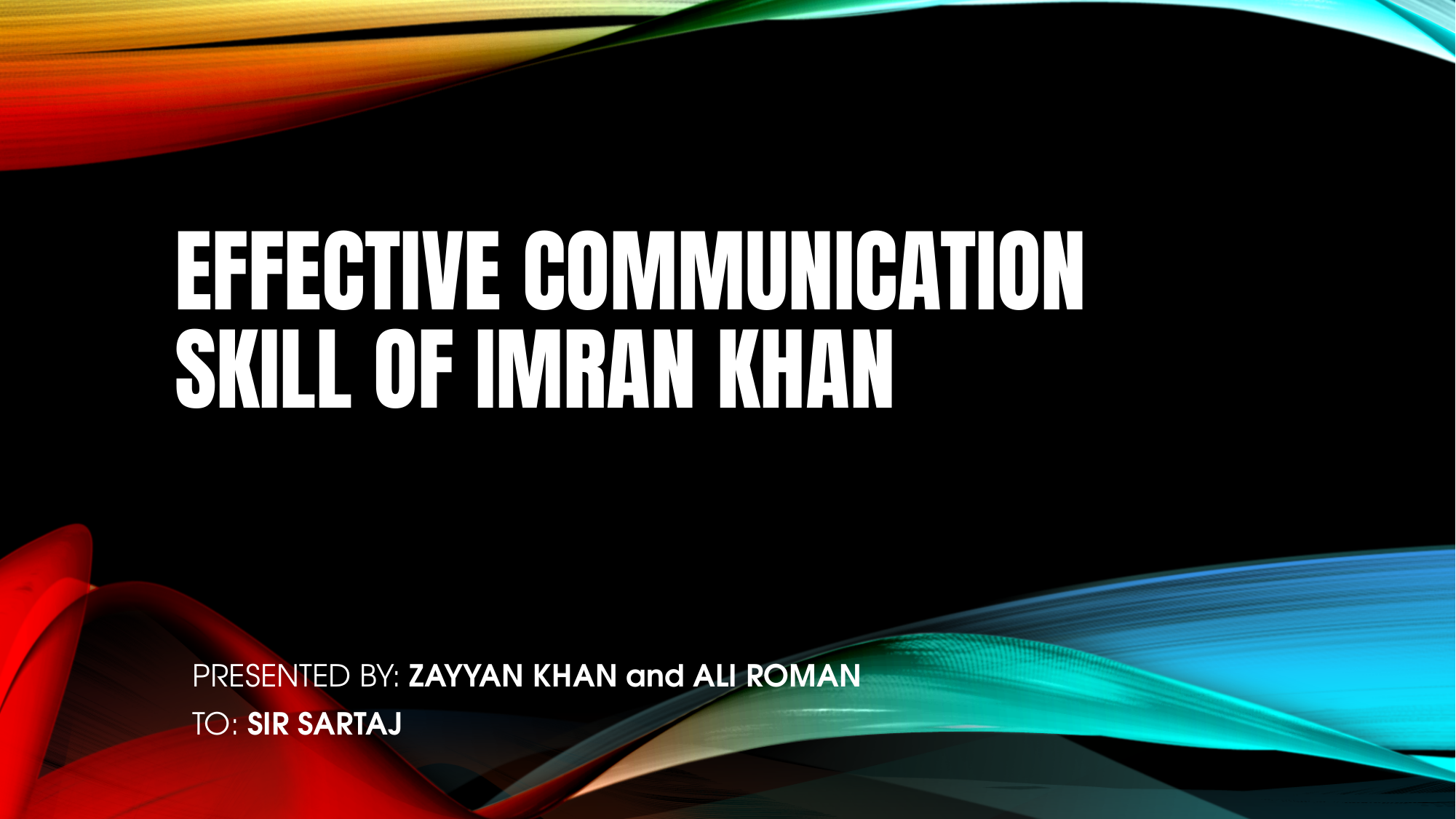

# EFFECTIVE COMMUNICATION SKILL OF IMRAN KHAN
PRESENTED BY: ZAYYAN KHAN and ALI ROMAN
TO: SIR SARTAJ